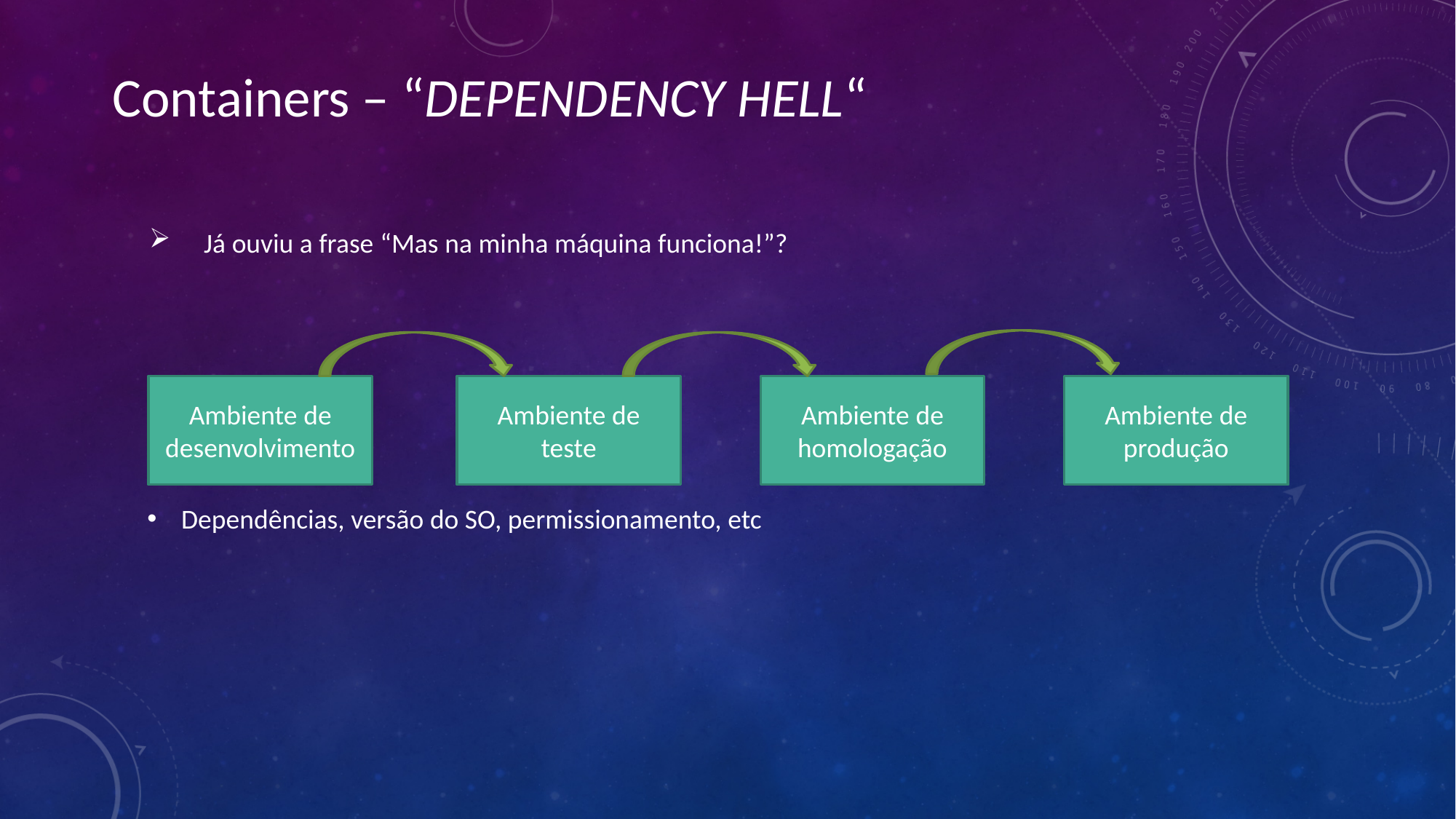

# Containers – “dependency hell“
Já ouviu a frase “Mas na minha máquina funciona!”?

Ambiente de desenvolvimento
Ambiente de teste
Ambiente de homologação
Ambiente de produção
Dependências, versão do SO, permissionamento, etc